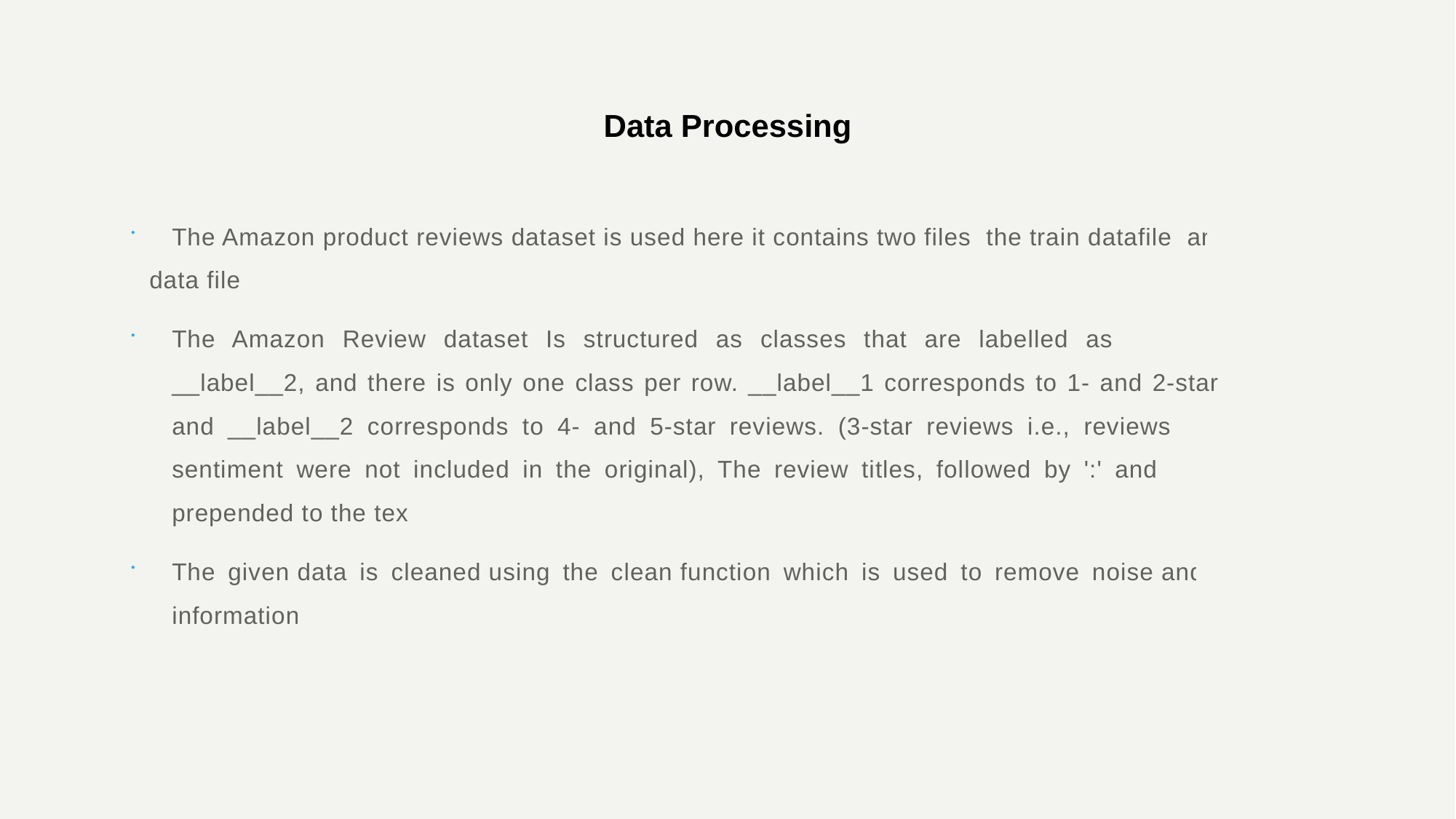

# Data Processing
   The Amazon product reviews dataset is used here it contains two files  the train datafile  and test data file .
The Amazon Review dataset Is structured as classes that are labelled as  __label__1 and __label__2, and there is only one class per row. __label__1 corresponds to 1- and 2-star reviews, and __label__2 corresponds to 4- and 5-star reviews. (3-star reviews i.e., reviews with neutral sentiment were not included in the original), The review titles, followed by ':' and a space, are prepended to the text.
The given data is cleaned using the clean function which is used to remove noise and irrelevant information.